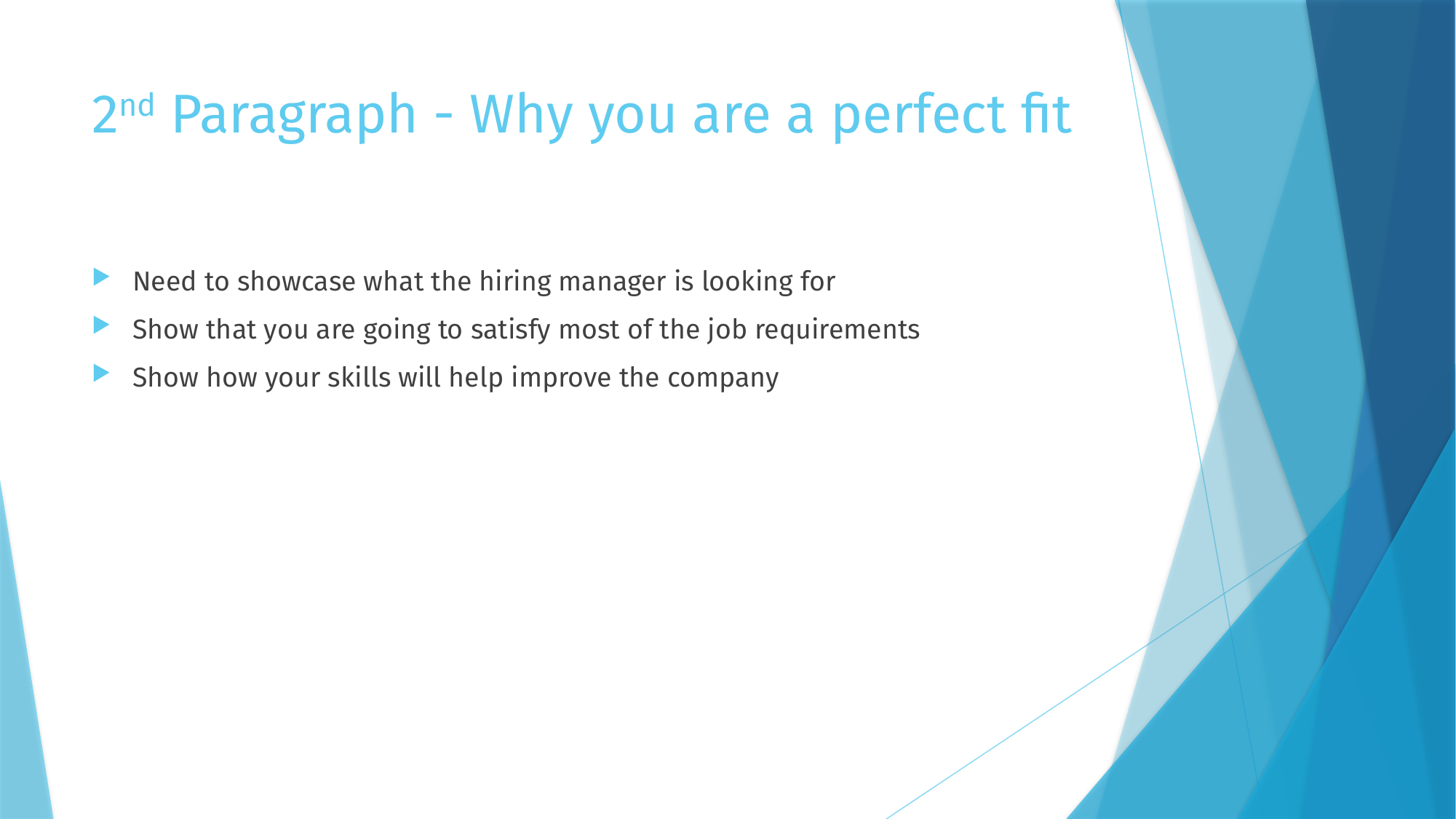

# 2nd Paragraph - Why you are a perfect fit
Need to showcase what the hiring manager is looking for
Show that you are going to satisfy most of the job requirements
Show how your skills will help improve the company